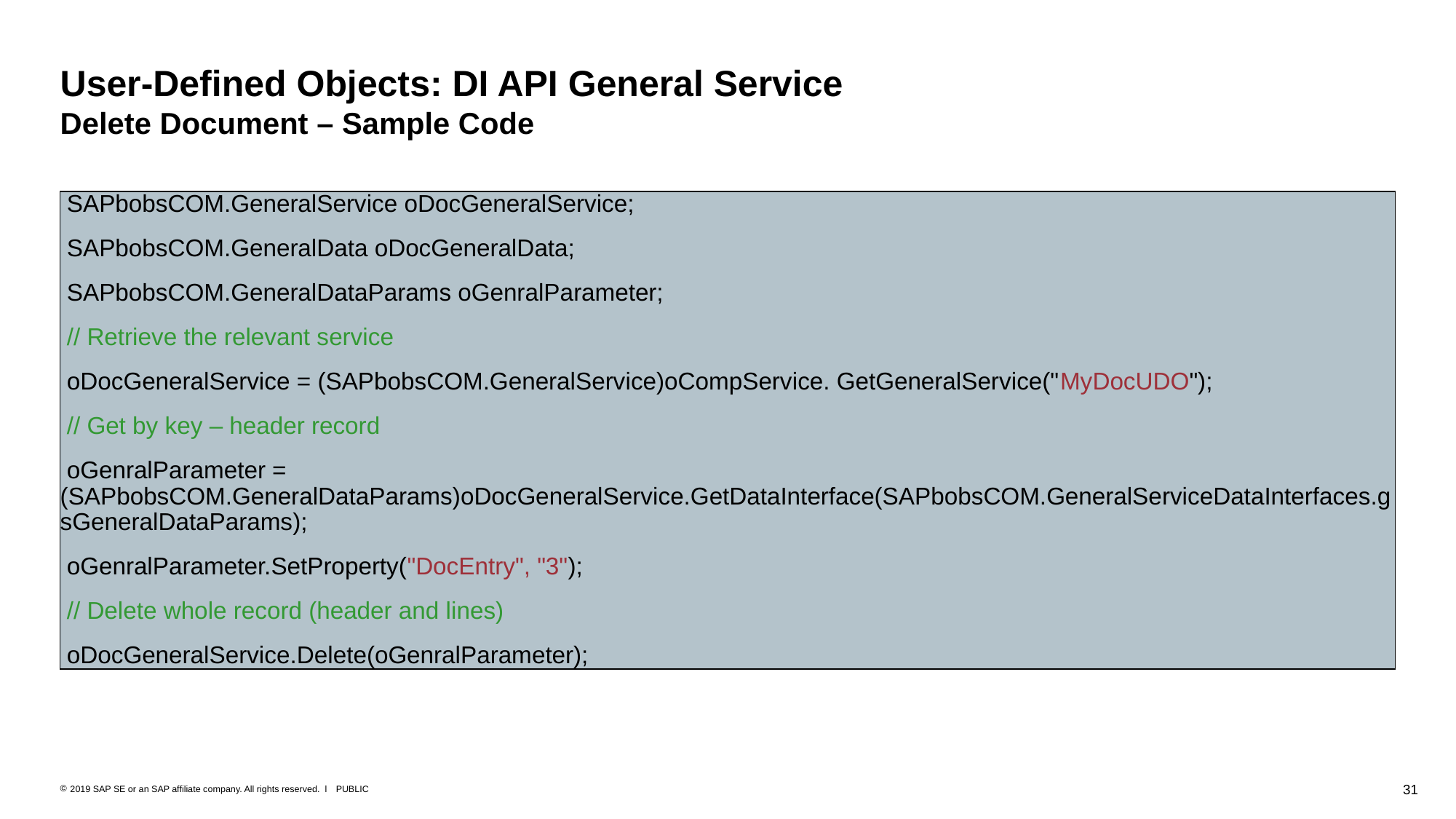

User-Defined Objects: DI API General Service
Delete Document – Sample Code
 SAPbobsCOM.GeneralService oDocGeneralService;
 SAPbobsCOM.GeneralData oDocGeneralData;
 SAPbobsCOM.GeneralDataParams oGenralParameter;
 // Retrieve the relevant service
 oDocGeneralService = (SAPbobsCOM.GeneralService)oCompService. GetGeneralService("MyDocUDO");
 // Get by key – header record
 oGenralParameter = (SAPbobsCOM.GeneralDataParams)oDocGeneralService.GetDataInterface(SAPbobsCOM.GeneralServiceDataInterfaces.gsGeneralDataParams);
 oGenralParameter.SetProperty("DocEntry", "3");
 // Delete whole record (header and lines)
 oDocGeneralService.Delete(oGenralParameter);